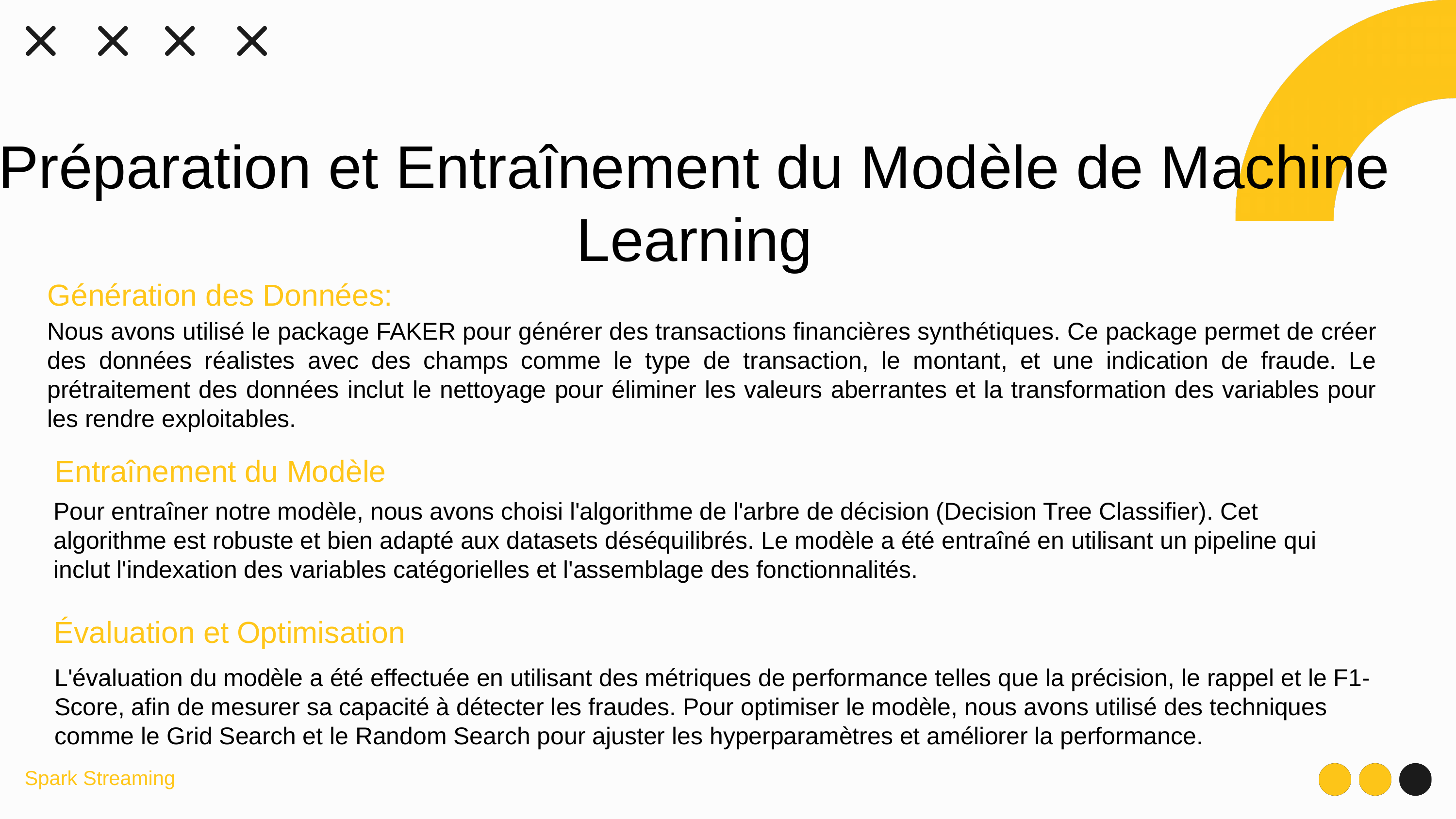

Préparation et Entraînement du Modèle de Machine Learning
Génération des Données:
Nous avons utilisé le package FAKER pour générer des transactions financières synthétiques. Ce package permet de créer des données réalistes avec des champs comme le type de transaction, le montant, et une indication de fraude. Le prétraitement des données inclut le nettoyage pour éliminer les valeurs aberrantes et la transformation des variables pour les rendre exploitables.
Entraînement du Modèle
Pour entraîner notre modèle, nous avons choisi l'algorithme de l'arbre de décision (Decision Tree Classifier). Cet algorithme est robuste et bien adapté aux datasets déséquilibrés. Le modèle a été entraîné en utilisant un pipeline qui inclut l'indexation des variables catégorielles et l'assemblage des fonctionnalités.
Évaluation et Optimisation
L'évaluation du modèle a été effectuée en utilisant des métriques de performance telles que la précision, le rappel et le F1-Score, afin de mesurer sa capacité à détecter les fraudes. Pour optimiser le modèle, nous avons utilisé des techniques comme le Grid Search et le Random Search pour ajuster les hyperparamètres et améliorer la performance.

Spark Streaming